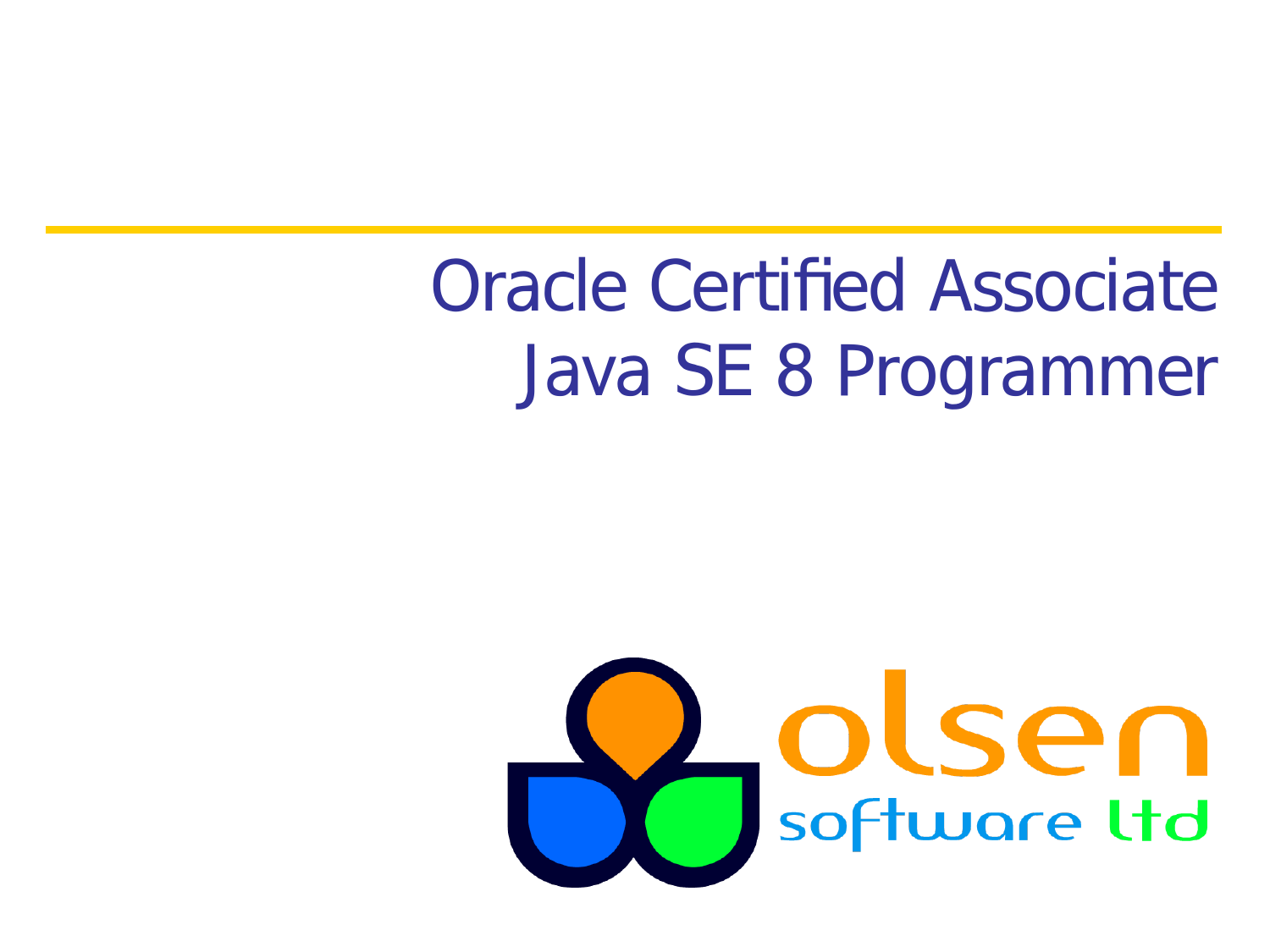

# Oracle Certified Associate Java SE 8 Programmer